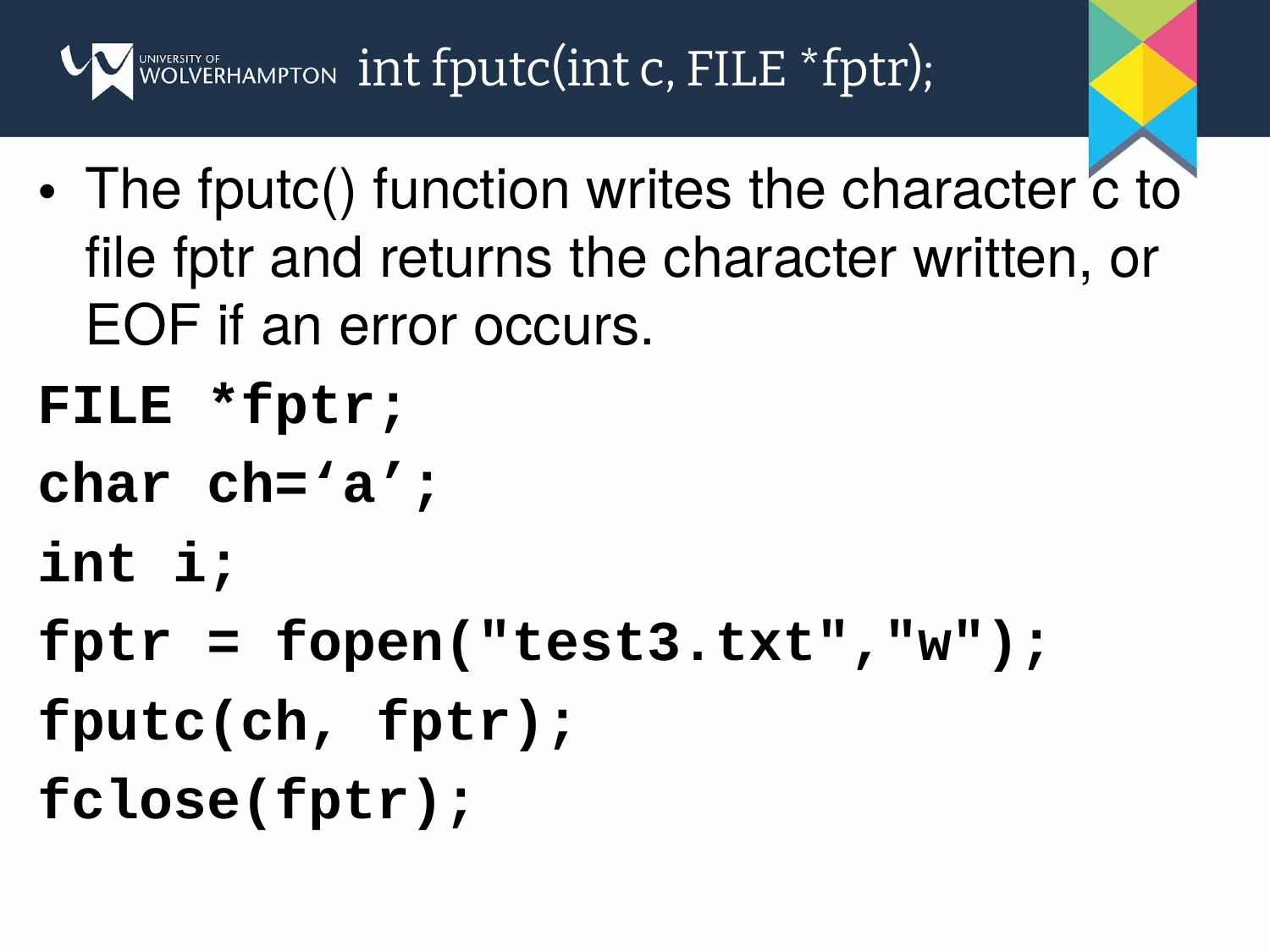

# int fputc(int c, FILE *fptr);
The fputc() function writes the character c to file fptr and returns the character written, or EOF if an error occurs.
FILE *fptr;
char ch=‘a’;
int i;
fptr = fopen("test3.txt","w");
fputc(ch, fptr);
fclose(fptr);